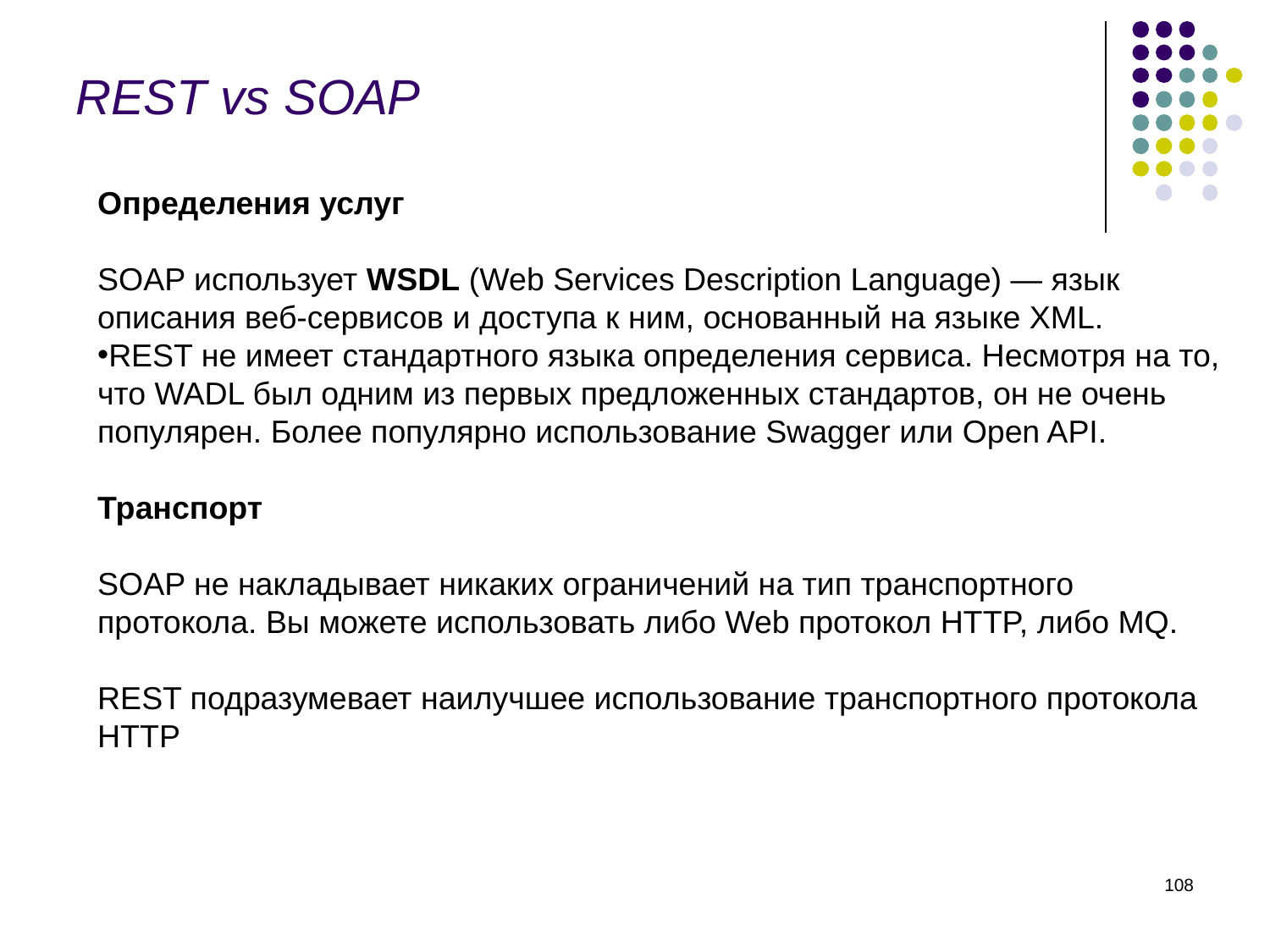

REST vs SOAP
Определения услуг
SOAP использует WSDL (Web Services Description Language) — язык описания веб-сервисов и доступа к ним, основанный на языке XML.
REST не имеет стандартного языка определения сервиса. Несмотря на то, что WADL был одним из первых предложенных стандартов, он не очень популярен. Более популярно использование Swagger или Open API.
Транспорт
SOAP не накладывает никаких ограничений на тип транспортного протокола. Вы можете использовать либо Web протокол HTTP, либо MQ.
REST подразумевает наилучшее использование транспортного протокола HTTP
108